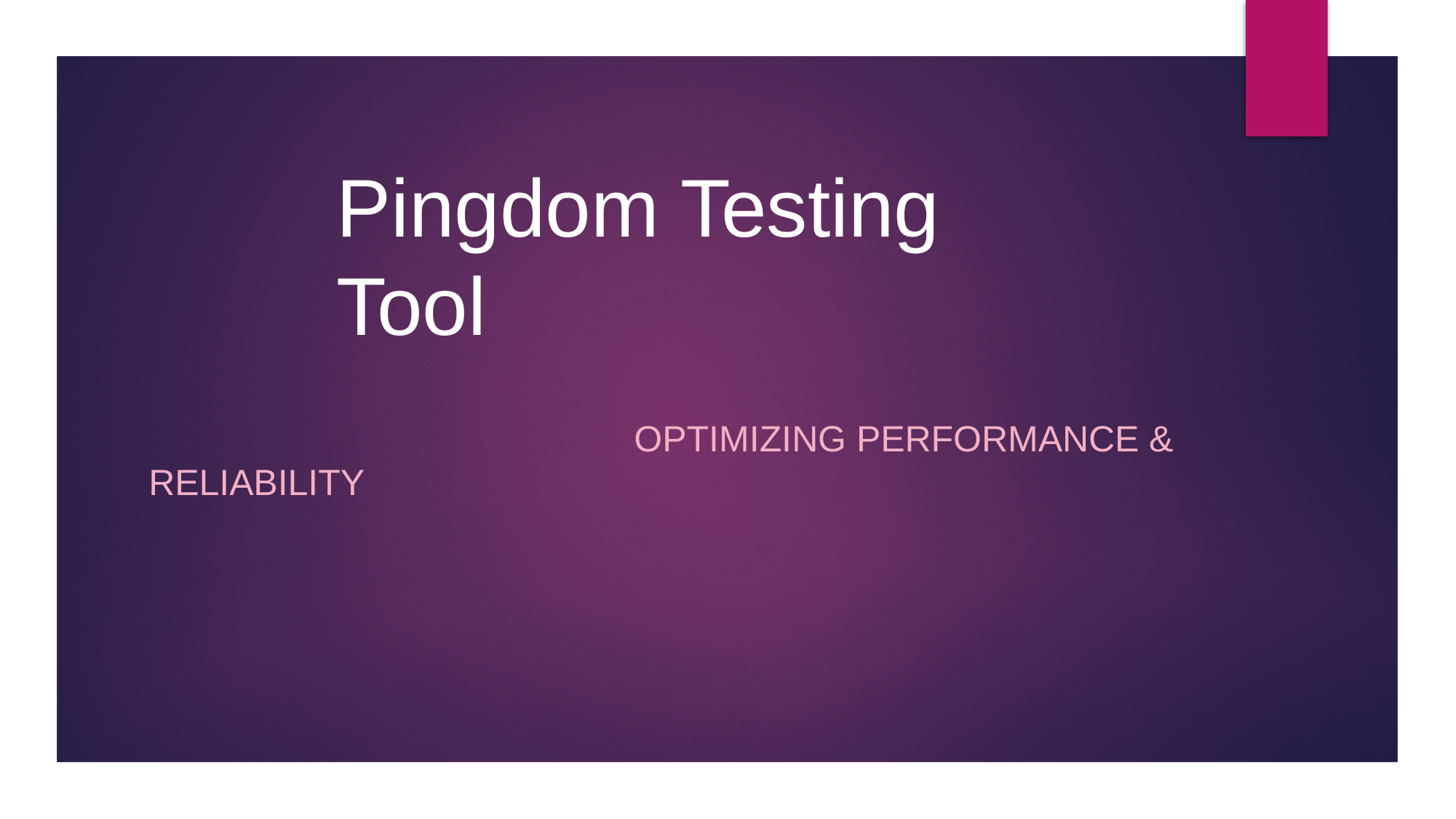

# Pingdom Testing Tool
                                                          Optimizing Performance & Reliability